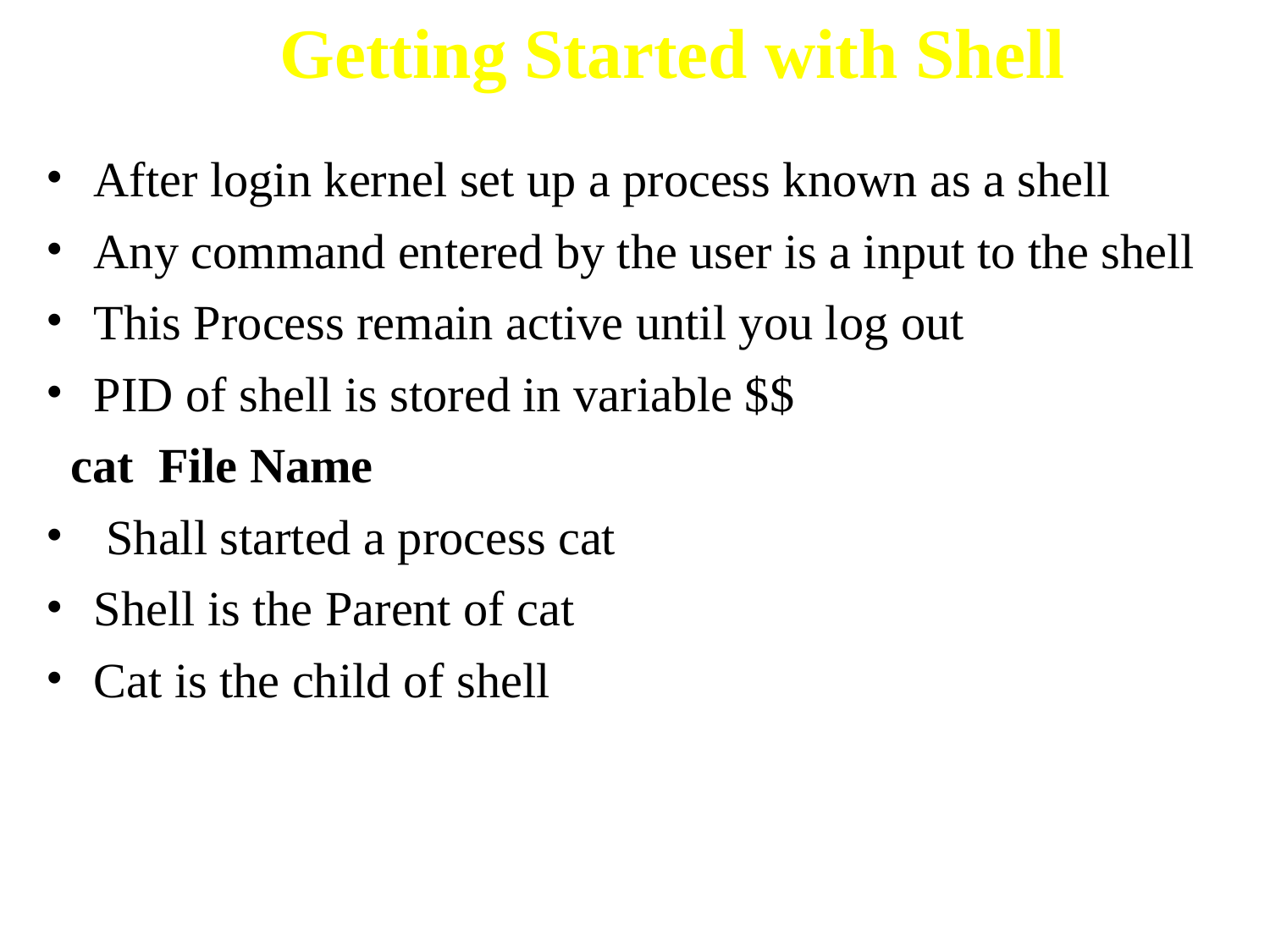

# Getting Started with Shell
After login kernel set up a process known as a shell
Any command entered by the user is a input to the shell
This Process remain active until you log out
PID of shell is stored in variable $$
  cat  File Name
 Shall started a process cat
Shell is the Parent of cat
Cat is the child of shell